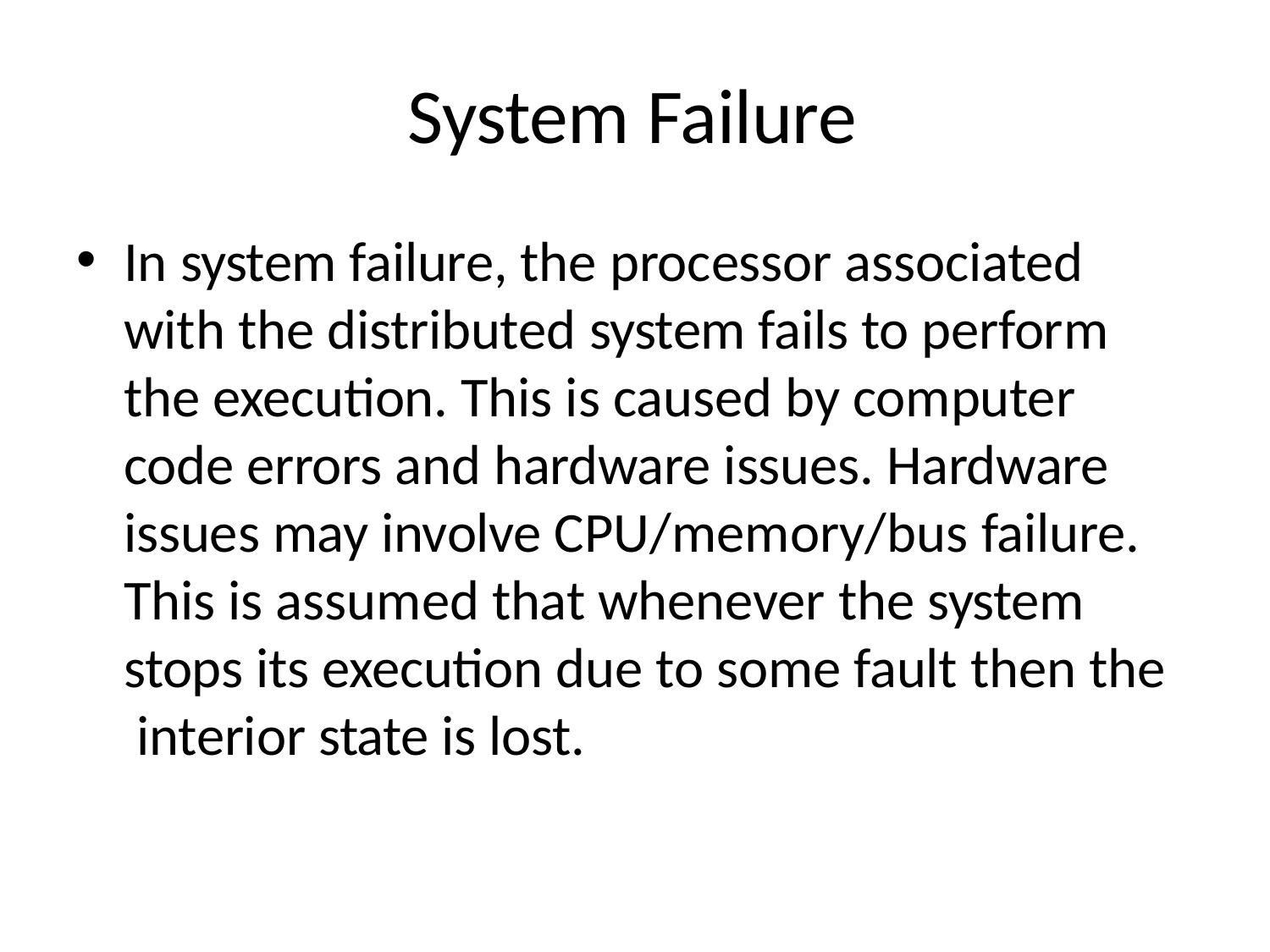

# System Failure
In system failure, the processor associated  with the distributed system fails to perform  the execution. This is caused by computer  code errors and hardware issues. Hardware  issues may involve CPU/memory/bus failure.  This is assumed that whenever the system  stops its execution due to some fault then the  interior state is lost.